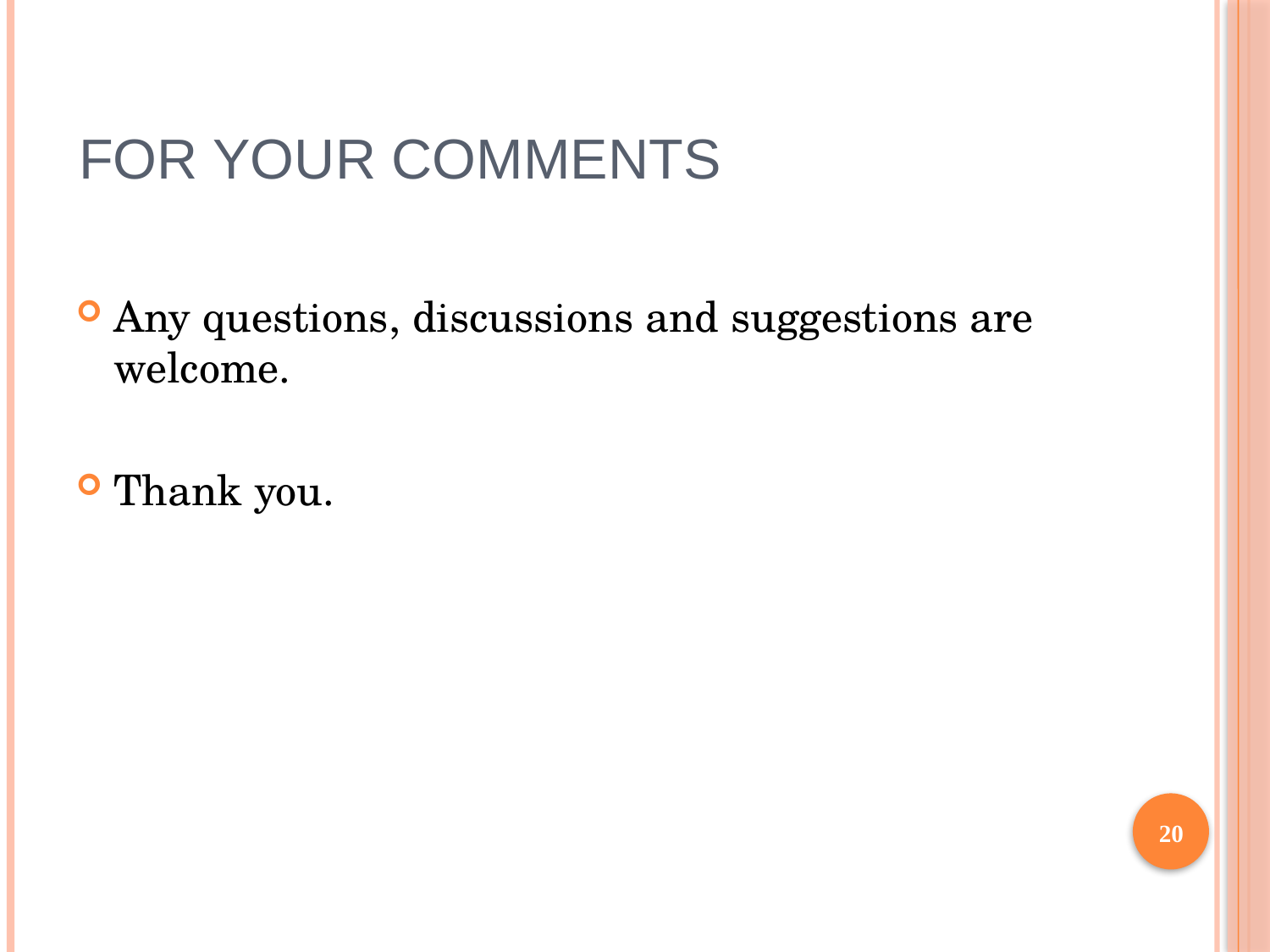

# For your comments

Any questions, discussions and suggestions are welcome.

Thank you.

20